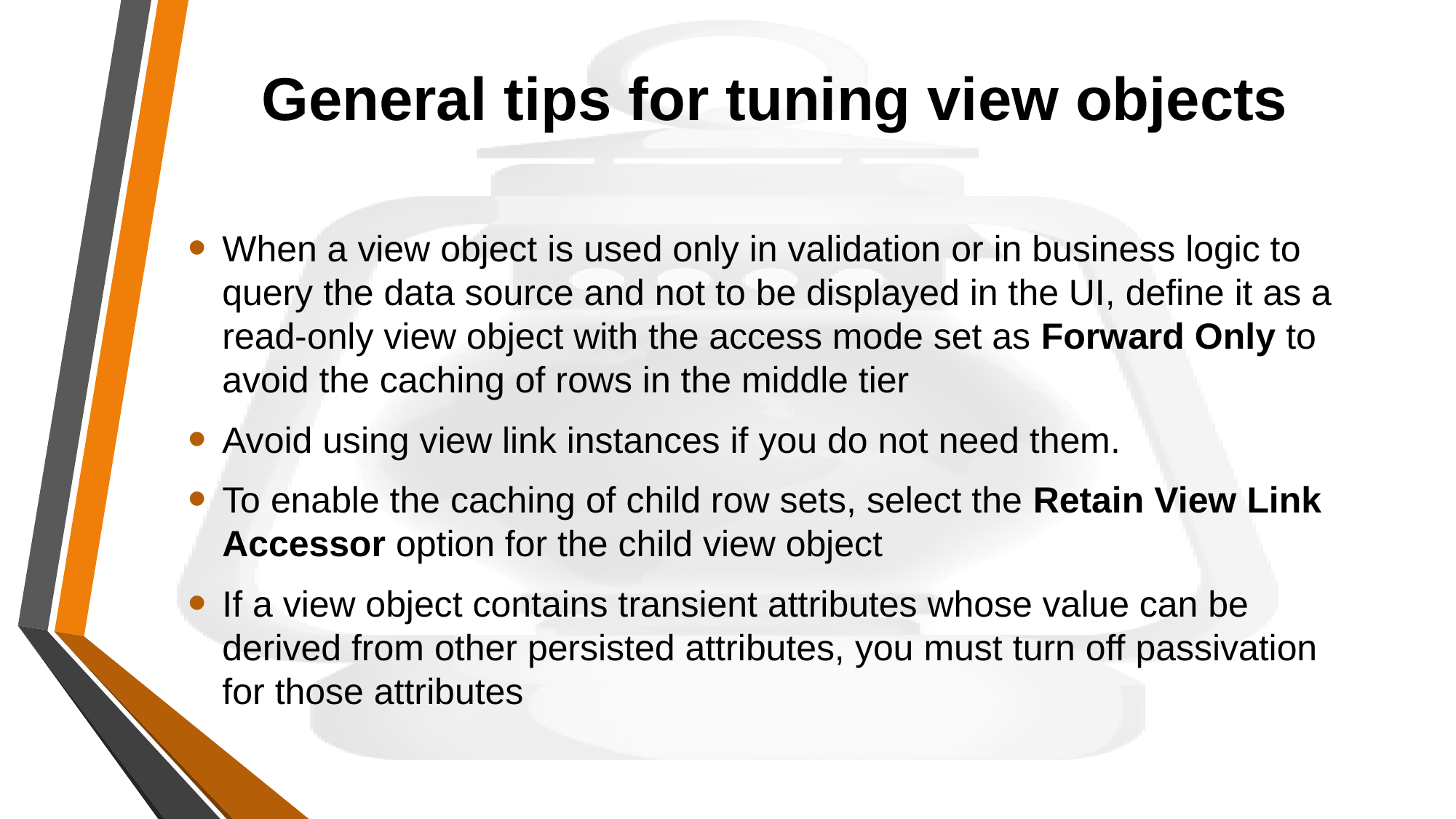

# General tips for tuning view objects
When a view object is used only in validation or in business logic to query the data source and not to be displayed in the UI, define it as a read-only view object with the access mode set as Forward Only to avoid the caching of rows in the middle tier
Avoid using view link instances if you do not need them.
To enable the caching of child row sets, select the Retain View Link Accessor option for the child view object
If a view object contains transient attributes whose value can be derived from other persisted attributes, you must turn off passivation for those attributes